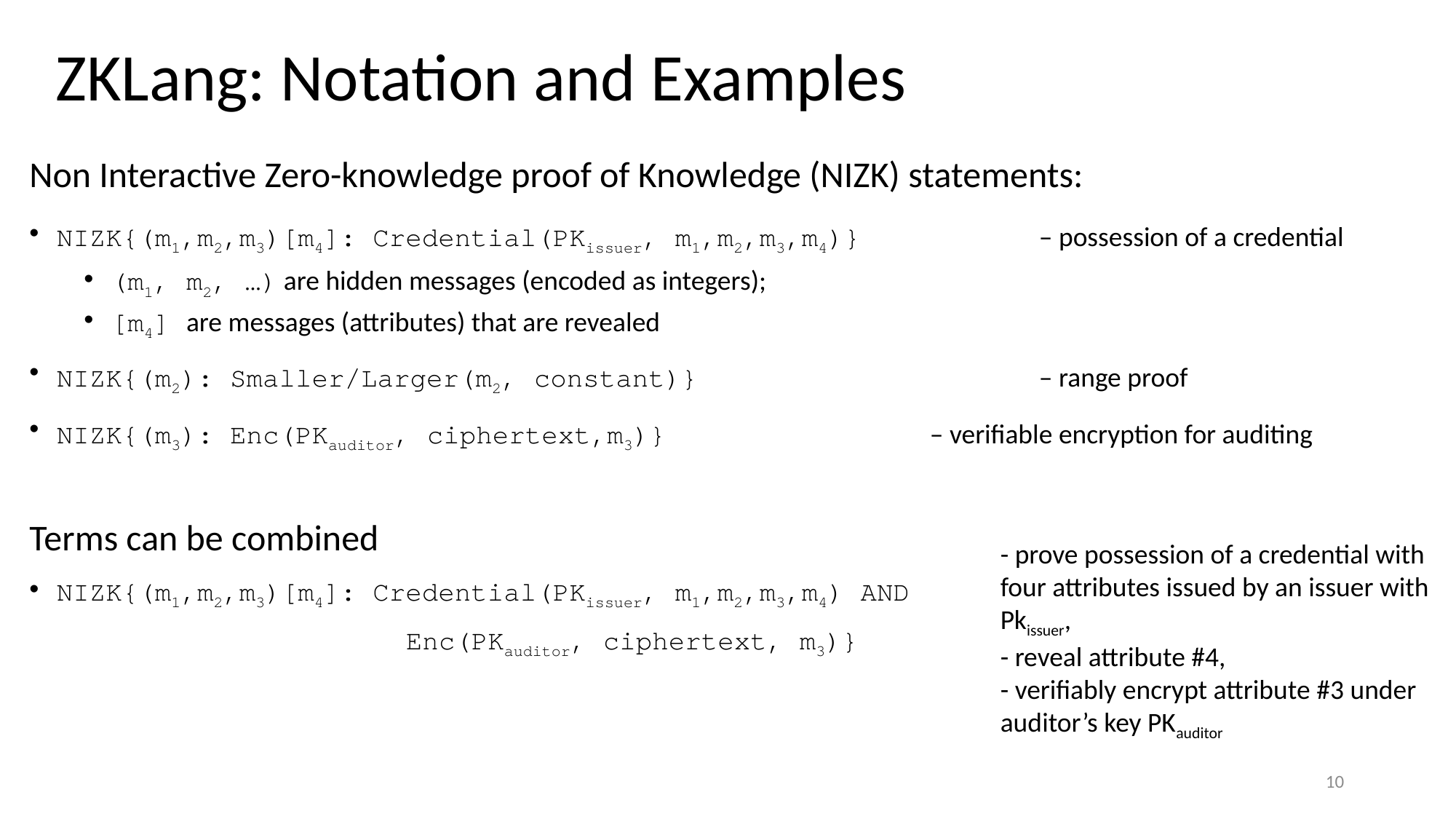

# ZKLang: Notation and Examples
Non Interactive Zero-knowledge proof of Knowledge (NIZK) statements:
NIZK{(m1,m2,m3)[m4]: Credential(PKissuer, m1,m2,m3,m4)} 		– possession of a credential
(m1, m2, …) are hidden messages (encoded as integers);
[m4] are messages (attributes) that are revealed
NIZK{(m2): Smaller/Larger(m2, constant)} 			– range proof
NIZK{(m3): Enc(PKauditor, ciphertext,m3)} 			– verifiable encryption for auditing

Terms can be combined
NIZK{(m1,m2,m3)[m4]: Credential(PKissuer, m1,m2,m3,m4) AND
			   Enc(PKauditor, ciphertext, m3)}
- prove possession of a credential with four attributes issued by an issuer with Pkissuer,
- reveal attribute #4,
- verifiably encrypt attribute #3 under auditor’s key PKauditor
10